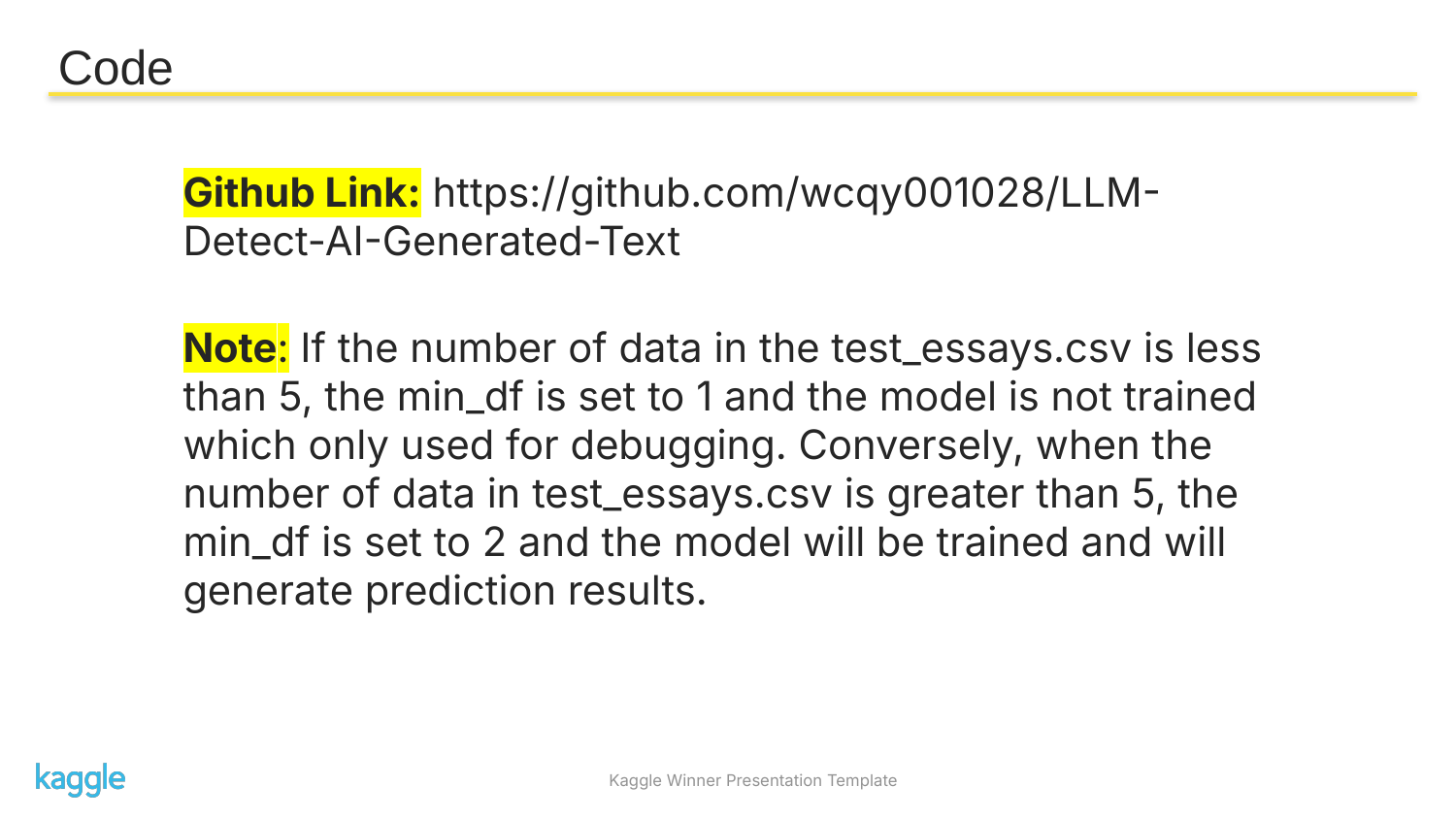

Code
Github Link: https://github.com/wcqy001028/LLM-Detect-AI-Generated-Text

Note: If the number of data in the test_essays.csv is less than 5, the min_df is set to 1 and the model is not trained which only used for debugging. Conversely, when the number of data in test_essays.csv is greater than 5, the min_df is set to 2 and the model will be trained and will generate prediction results.
14